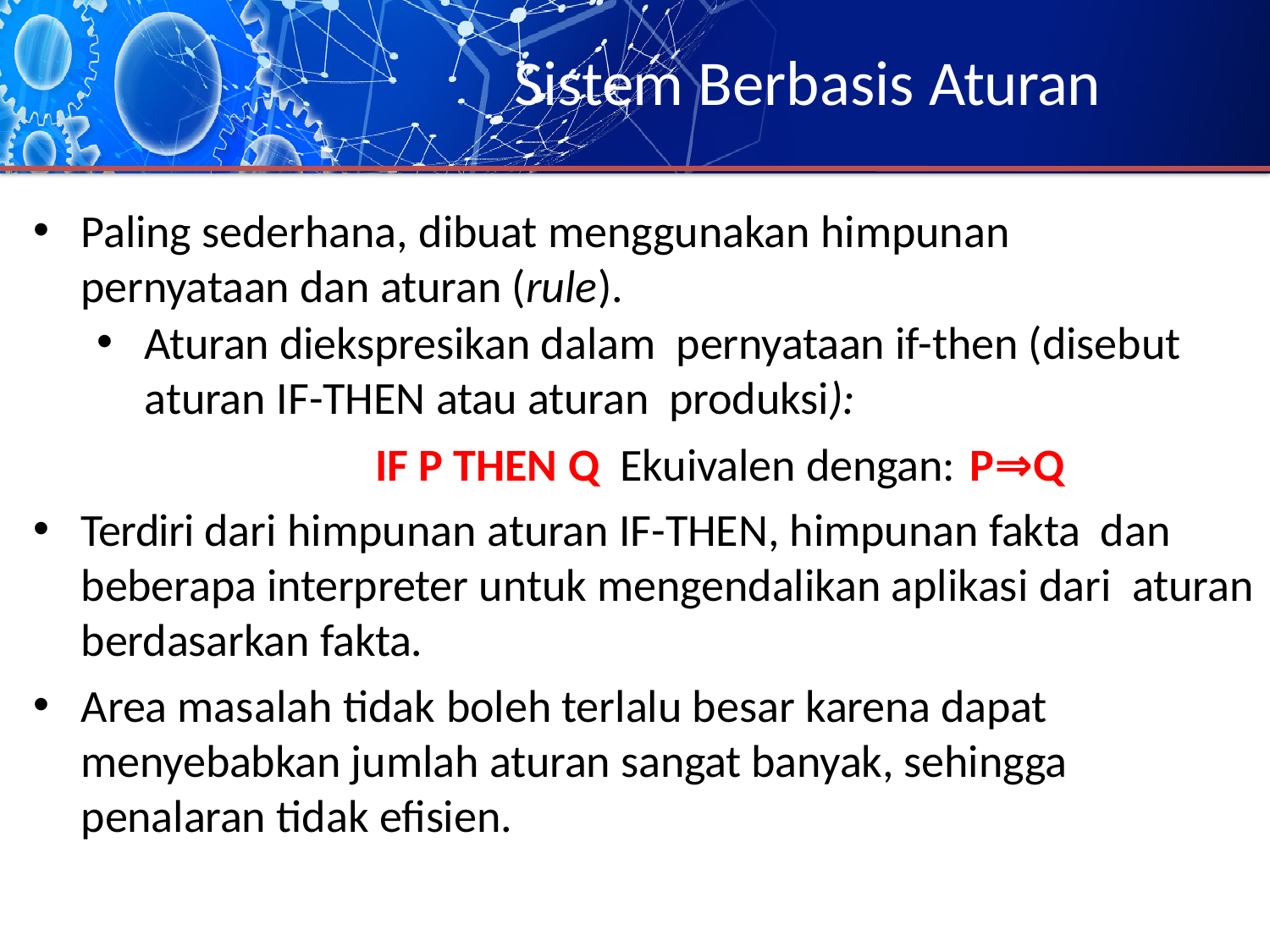

# Sistem Berbasis Aturan

Paling sederhana, dibuat menggunakan himpunan  pernyataan dan aturan (rule).
Aturan diekspresikan dalam  pernyataan if-then (disebut aturan IF-THEN atau aturan  produksi):
	IF P THEN Q  Ekuivalen dengan:	P⇒Q
Terdiri dari himpunan aturan IF-THEN, himpunan fakta  dan beberapa interpreter untuk mengendalikan aplikasi dari  aturan berdasarkan fakta.
Area masalah tidak boleh terlalu besar karena dapat menyebabkan jumlah aturan sangat banyak, sehingga  penalaran tidak efisien.